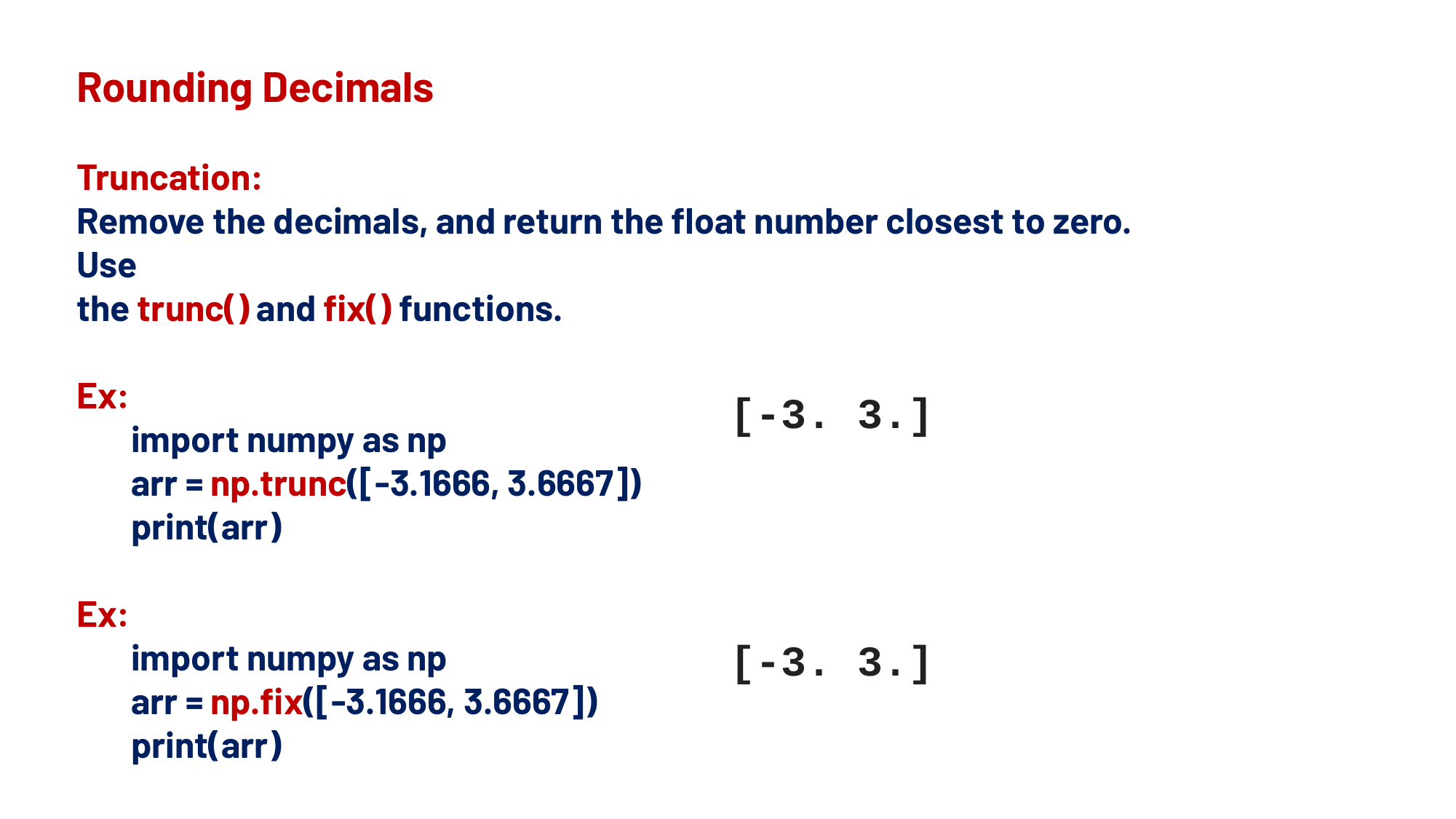

Rounding Decimals

Truncation:
Remove the decimals, and return the float number closest to zero. Use
the trunc() and fix() functions.

Ex:
import numpy as np
arr = np.trunc([-3.1666, 3.6667])
print(arr)

Ex:
import numpy as np
arr = np.fix([-3.1666, 3.6667])
print(arr)
[-3. 3.]
[-3. 3.]